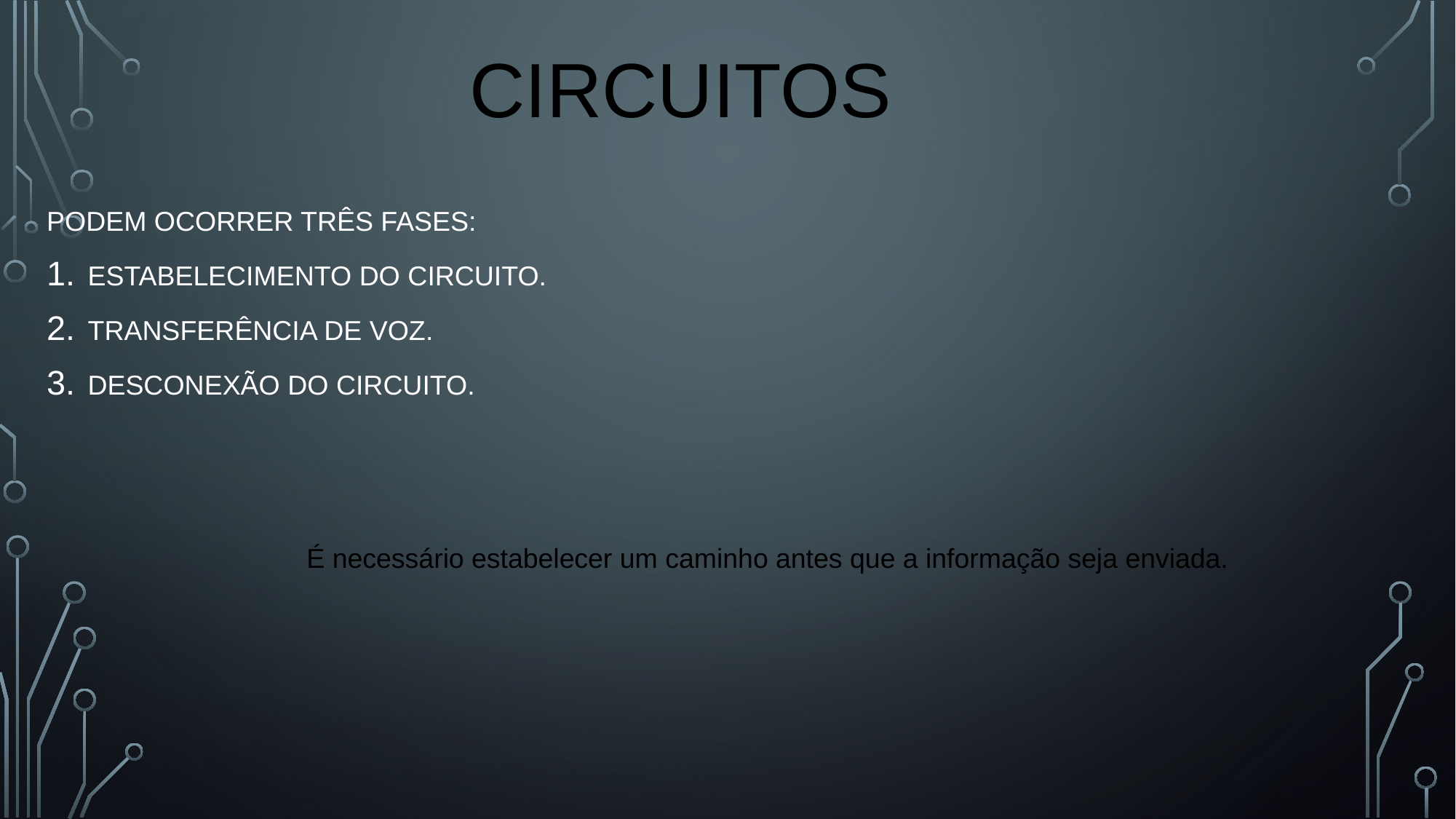

# Circuitos
Podem ocorrer três fases:
Estabelecimento do circuito.
Transferência de voz.
Desconexão do circuito.
É necessário estabelecer um caminho antes que a informação seja enviada.